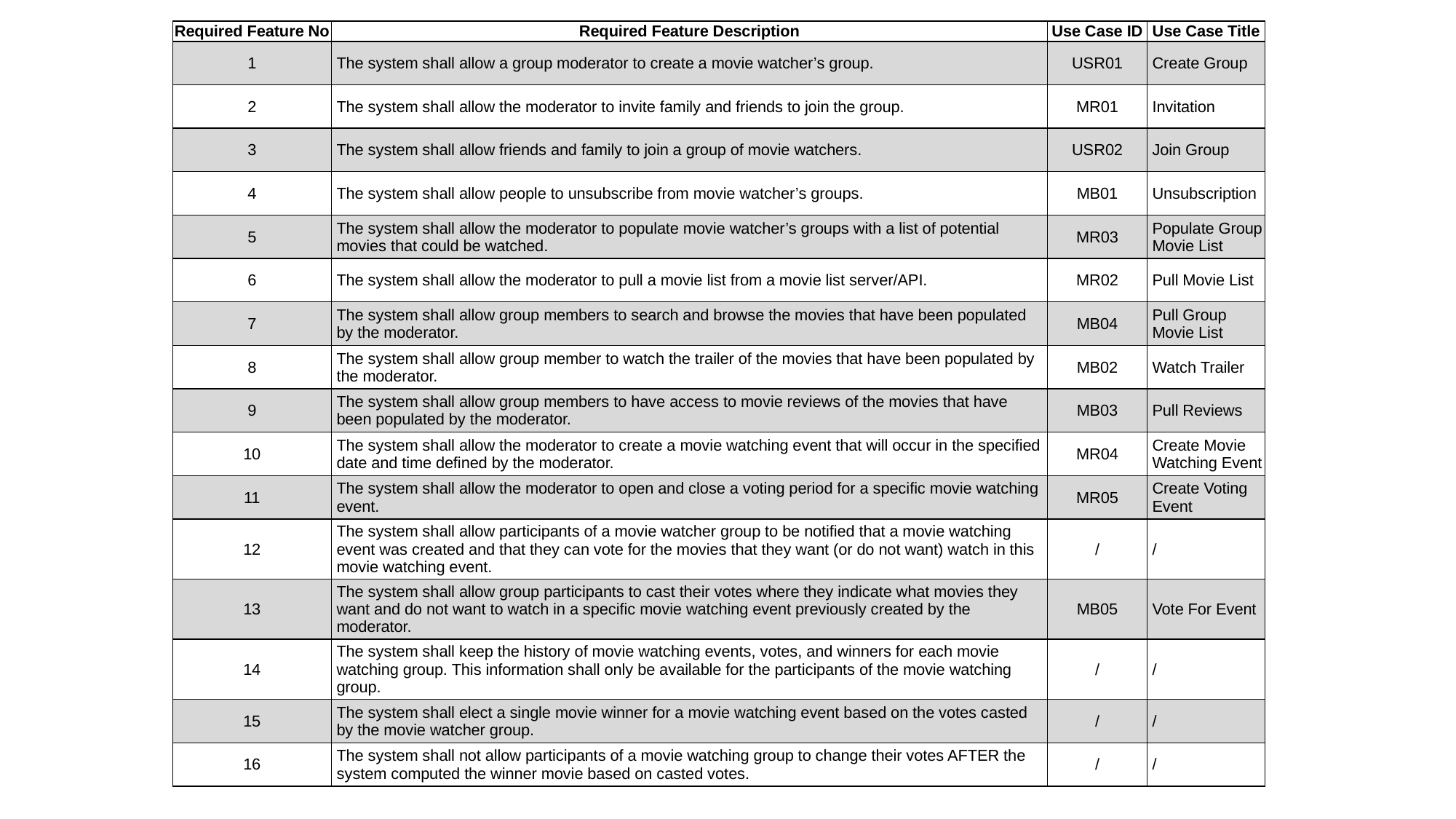

| Required Feature No | Required Feature Description | Use Case ID | Use Case Title |
| --- | --- | --- | --- |
| 1 | The system shall allow a group moderator to create a movie watcher’s group. | USR01 | Create Group |
| 2 | The system shall allow the moderator to invite family and friends to join the group. | MR01 | Invitation |
| 3 | The system shall allow friends and family to join a group of movie watchers. | USR02 | Join Group |
| 4 | The system shall allow people to unsubscribe from movie watcher’s groups. | MB01 | Unsubscription |
| 5 | The system shall allow the moderator to populate movie watcher’s groups with a list of potential movies that could be watched. | MR03 | Populate Group Movie List |
| 6 | The system shall allow the moderator to pull a movie list from a movie list server/API. | MR02 | Pull Movie List |
| 7 | The system shall allow group members to search and browse the movies that have been populated by the moderator. | MB04 | Pull Group Movie List |
| 8 | The system shall allow group member to watch the trailer of the movies that have been populated by the moderator. | MB02 | Watch Trailer |
| 9 | The system shall allow group members to have access to movie reviews of the movies that have been populated by the moderator. | MB03 | Pull Reviews |
| 10 | The system shall allow the moderator to create a movie watching event that will occur in the specified date and time defined by the moderator. | MR04 | Create Movie Watching Event |
| 11 | The system shall allow the moderator to open and close a voting period for a specific movie watching event. | MR05 | Create Voting Event |
| 12 | The system shall allow participants of a movie watcher group to be notified that a movie watching event was created and that they can vote for the movies that they want (or do not want) watch in this movie watching event. | / | / |
| 13 | The system shall allow group participants to cast their votes where they indicate what movies they want and do not want to watch in a specific movie watching event previously created by the moderator. | MB05 | Vote For Event |
| 14 | The system shall keep the history of movie watching events, votes, and winners for each movie watching group. This information shall only be available for the participants of the movie watching group. | / | / |
| 15 | The system shall elect a single movie winner for a movie watching event based on the votes casted by the movie watcher group. | / | / |
| 16 | The system shall not allow participants of a movie watching group to change their votes AFTER the system computed the winner movie based on casted votes. | / | / |